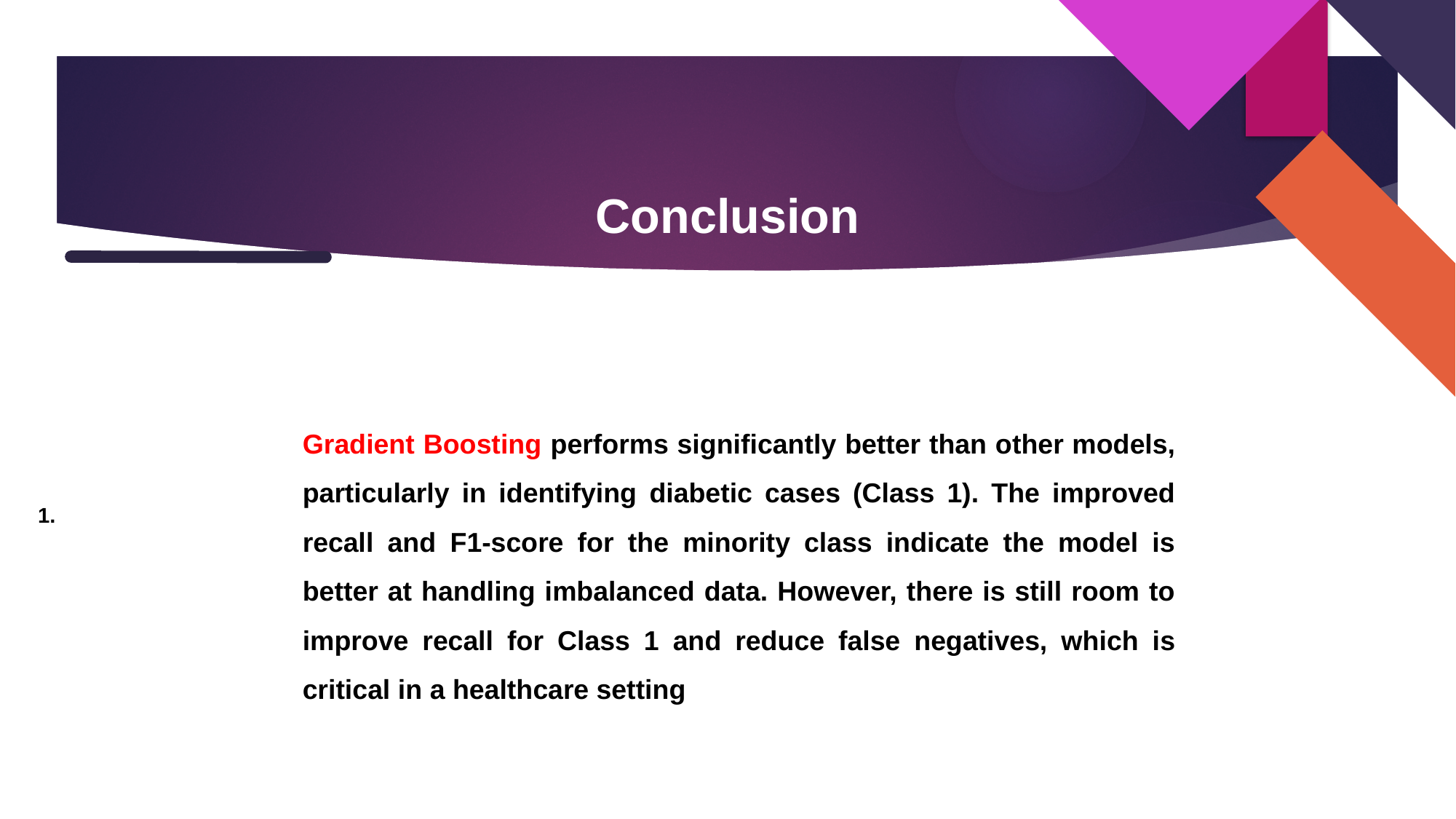

# Conclusion
1.

Gradient Boosting performs significantly better than other models, particularly in identifying diabetic cases (Class 1). The improved recall and F1-score for the minority class indicate the model is better at handling imbalanced data. However, there is still room to improve recall for Class 1 and reduce false negatives, which is critical in a healthcare setting